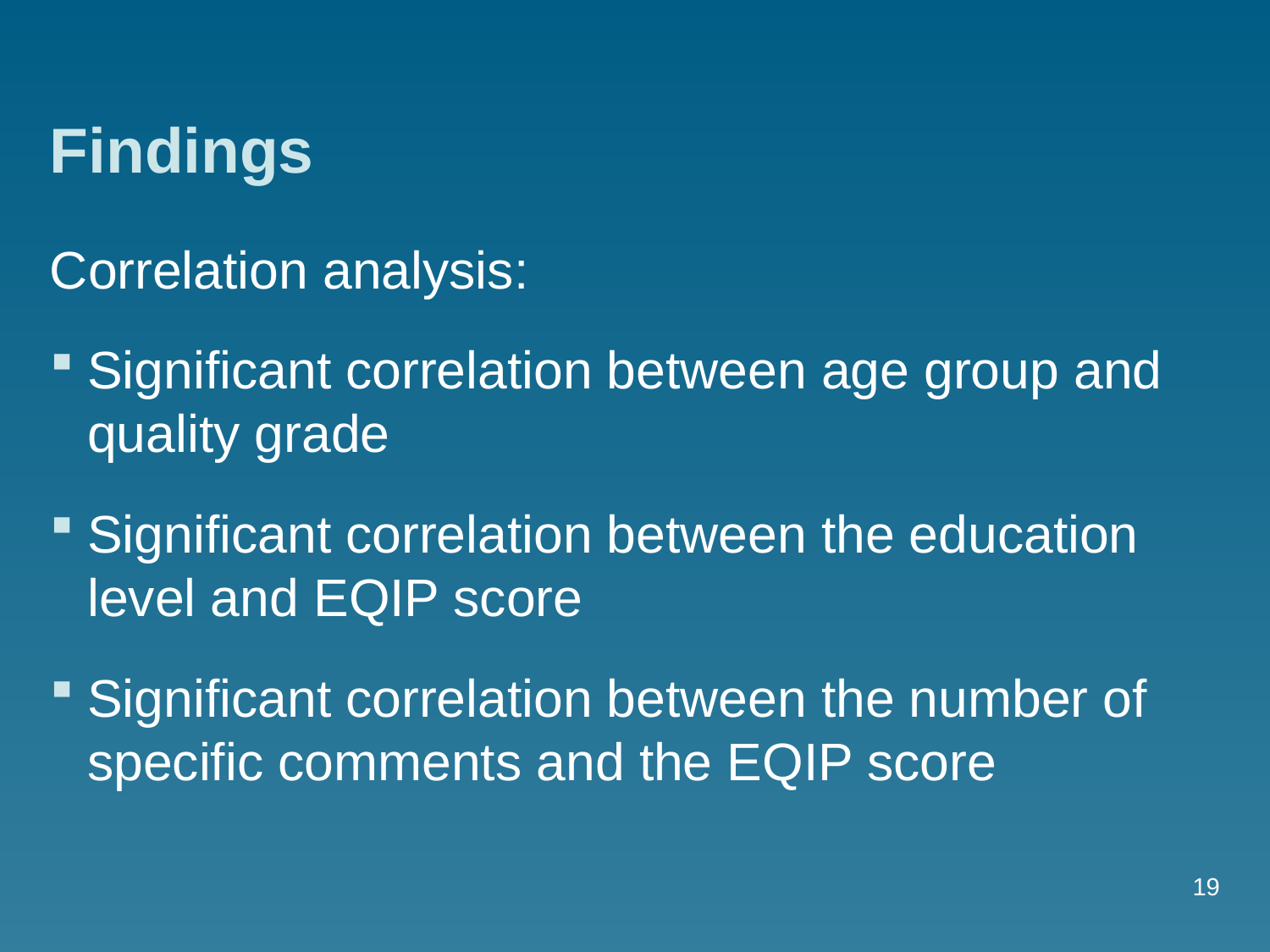

# Findings
Correlation analysis:
Significant correlation between age group and quality grade
Significant correlation between the education level and EQIP score
Significant correlation between the number of specific comments and the EQIP score

19